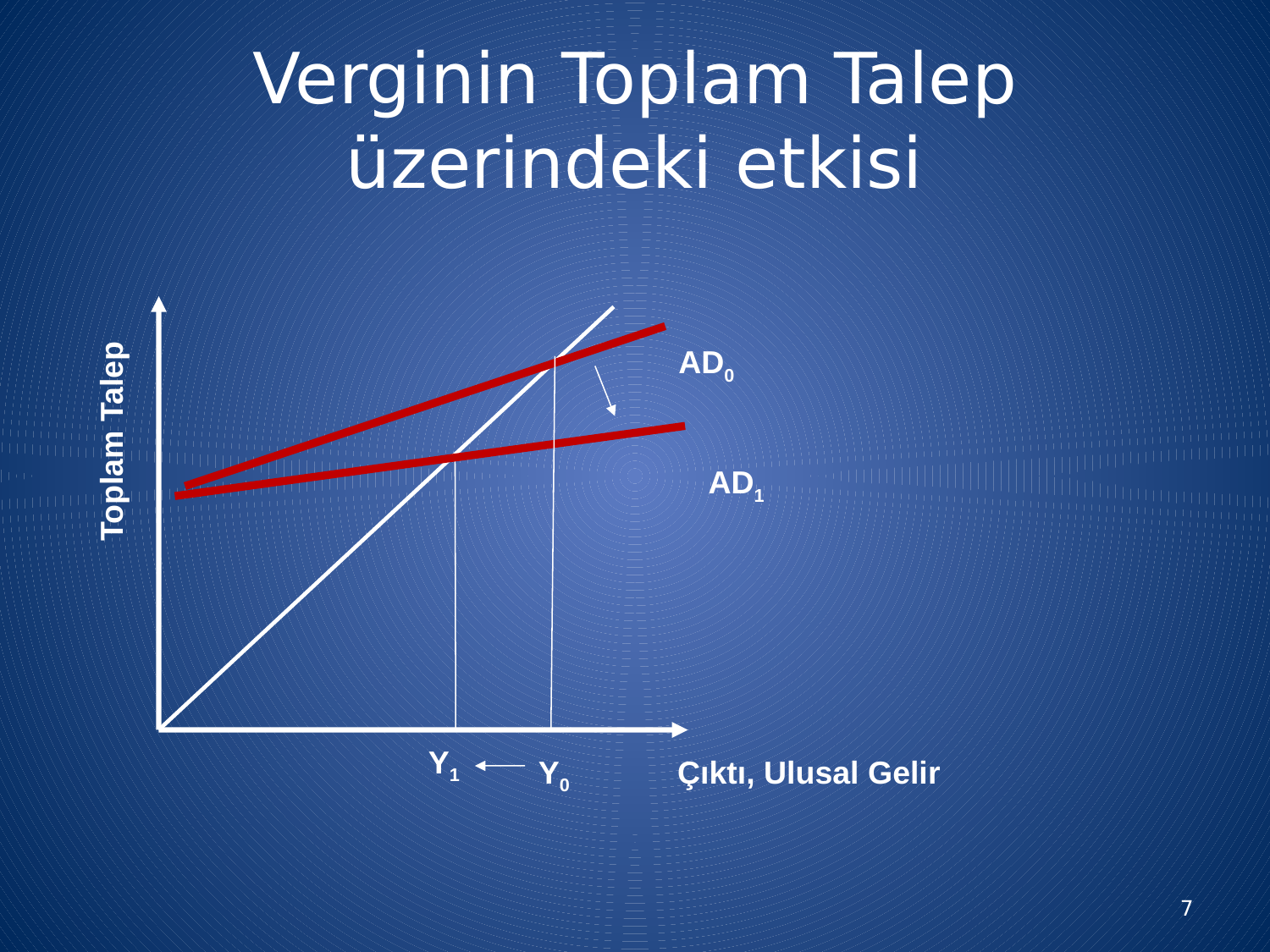

# Verginin Toplam Talep üzerindeki etkisi

AD0

Toplam Talep

AD1

Y1
Y0
Çıktı, Ulusal Gelir

7